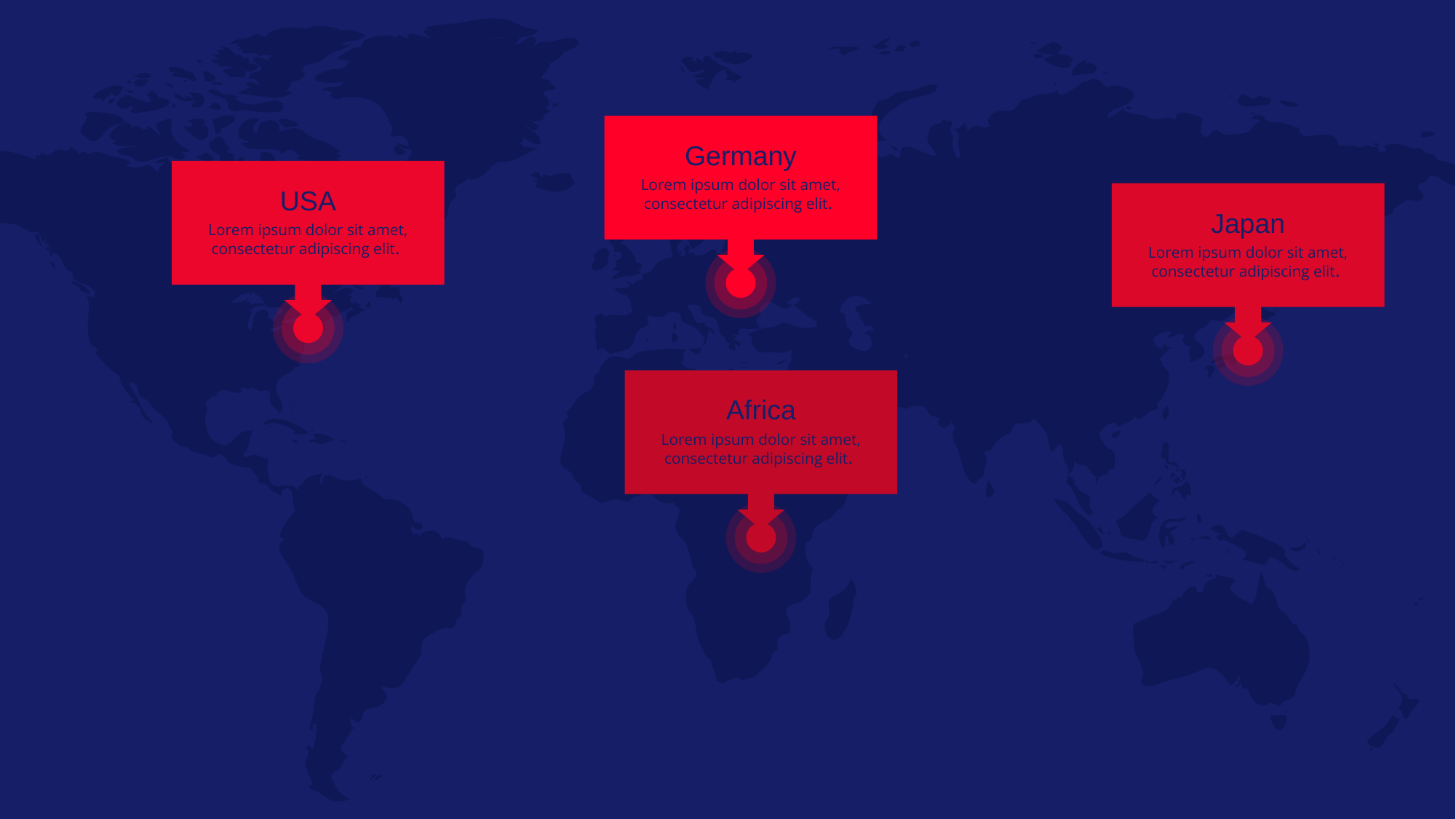

Germany
Lorem ipsum dolor sit amet, consectetur adipiscing elit.

USA
Lorem ipsum dolor sit amet, consectetur adipiscing elit.

Japan
Lorem ipsum dolor sit amet, consectetur adipiscing elit.

Africa
Lorem ipsum dolor sit amet, consectetur adipiscing elit.